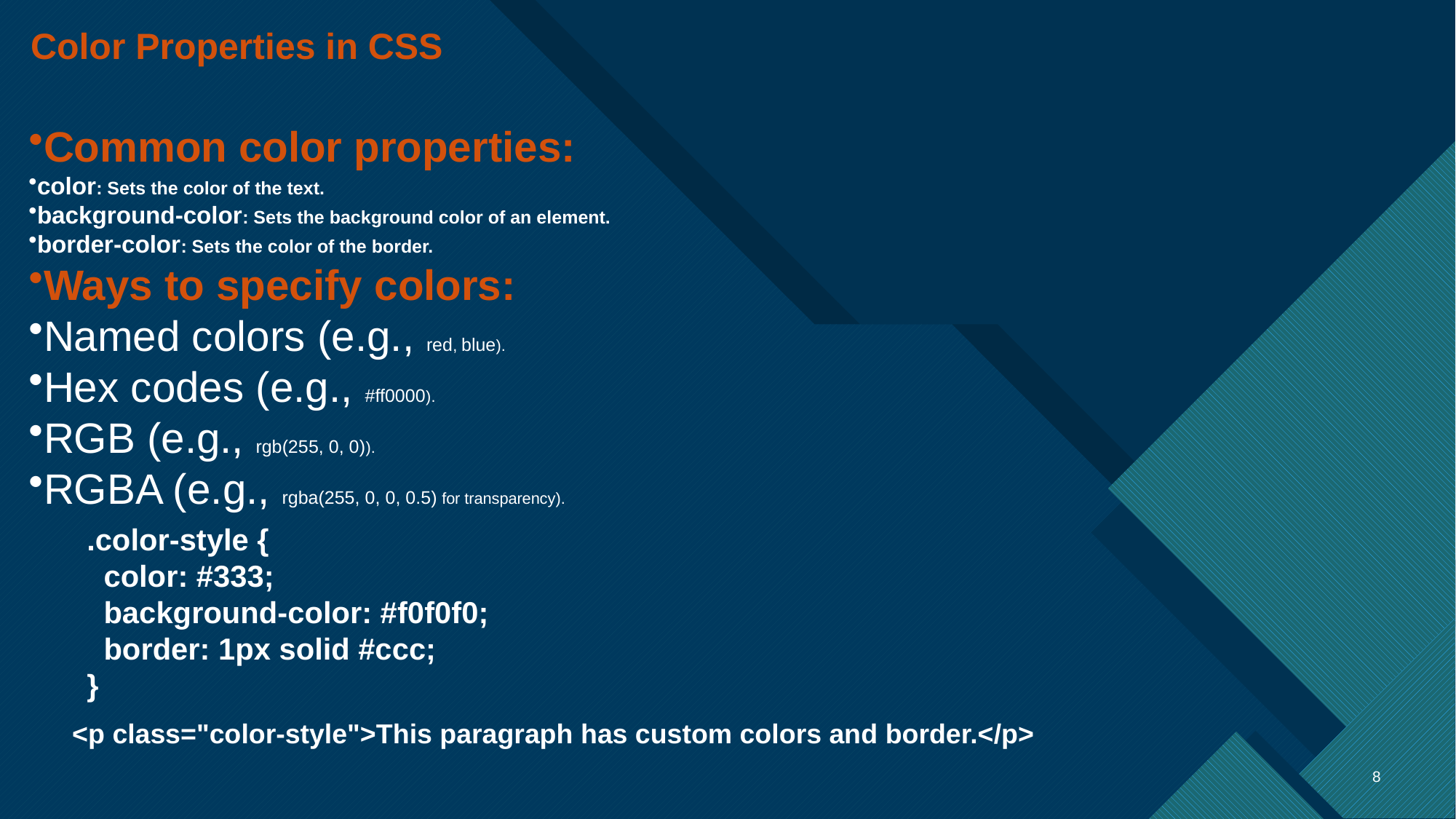

Color Properties in CSS

Common color properties:
color: Sets the color of the text.
background-color: Sets the background color of an element.
border-color: Sets the color of the border.
Ways to specify colors:
Named colors (e.g., red, blue).
Hex codes (e.g., #ff0000).
RGB (e.g., rgb(255, 0, 0)).
RGBA (e.g., rgba(255, 0, 0, 0.5) for transparency).

.color-style {
  color: #333;
  background-color: #f0f0f0;
  border: 1px solid #ccc;
}
<p class="color-style">This paragraph has custom colors and border.</p>
8